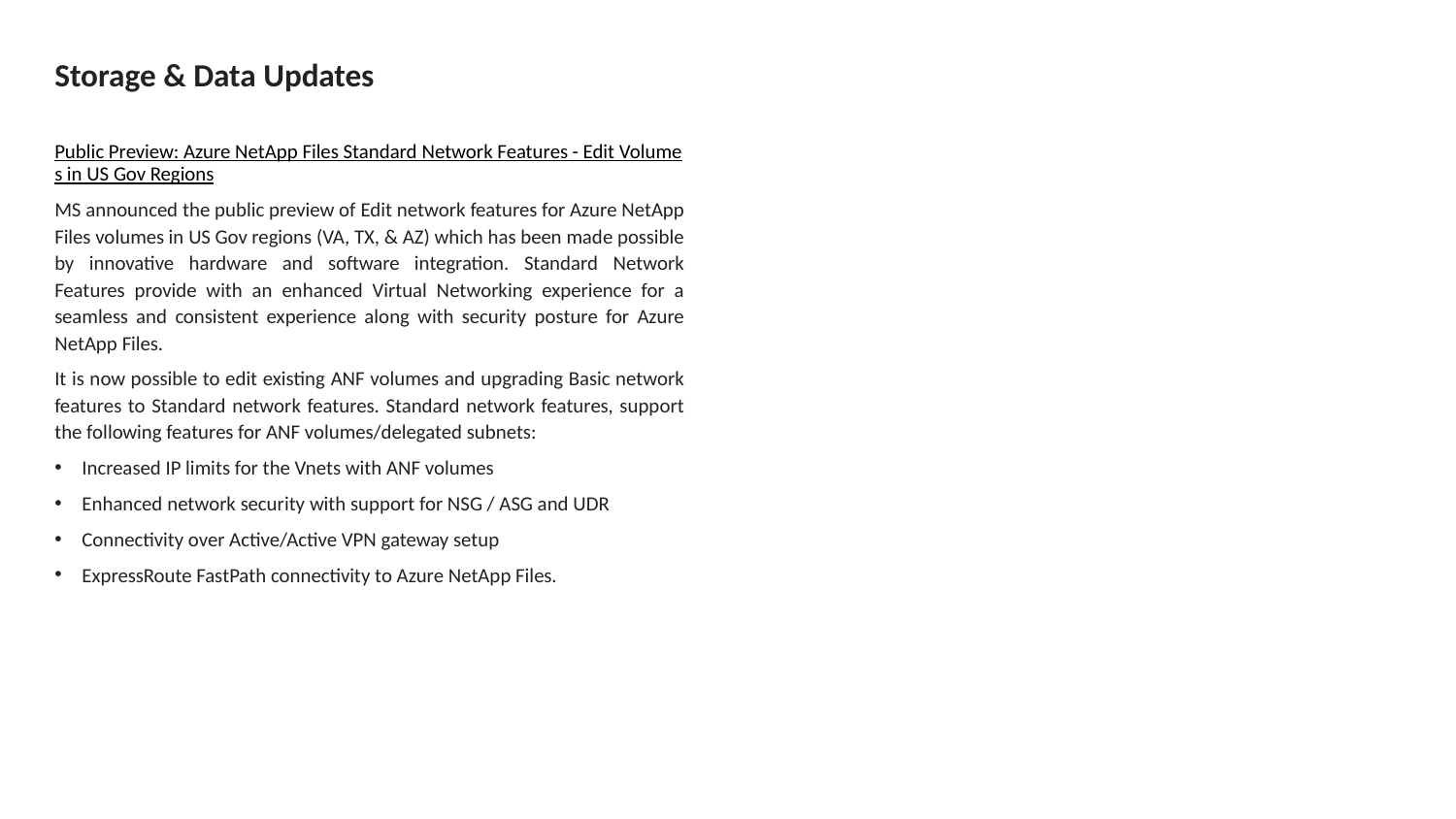

# Storage & Data Updates
Public Preview: Azure NetApp Files Standard Network Features - Edit Volumes in US Gov Regions
MS announced the public preview of Edit network features for Azure NetApp Files volumes in US Gov regions (VA, TX, & AZ) which has been made possible by innovative hardware and software integration. Standard Network Features provide with an enhanced Virtual Networking experience for a seamless and consistent experience along with security posture for Azure NetApp Files.
It is now possible to edit existing ANF volumes and upgrading Basic network features to Standard network features. Standard network features, support the following features for ANF volumes/delegated subnets:
Increased IP limits for the Vnets with ANF volumes
Enhanced network security with support for NSG / ASG and UDR
Connectivity over Active/Active VPN gateway setup
ExpressRoute FastPath connectivity to Azure NetApp Files.